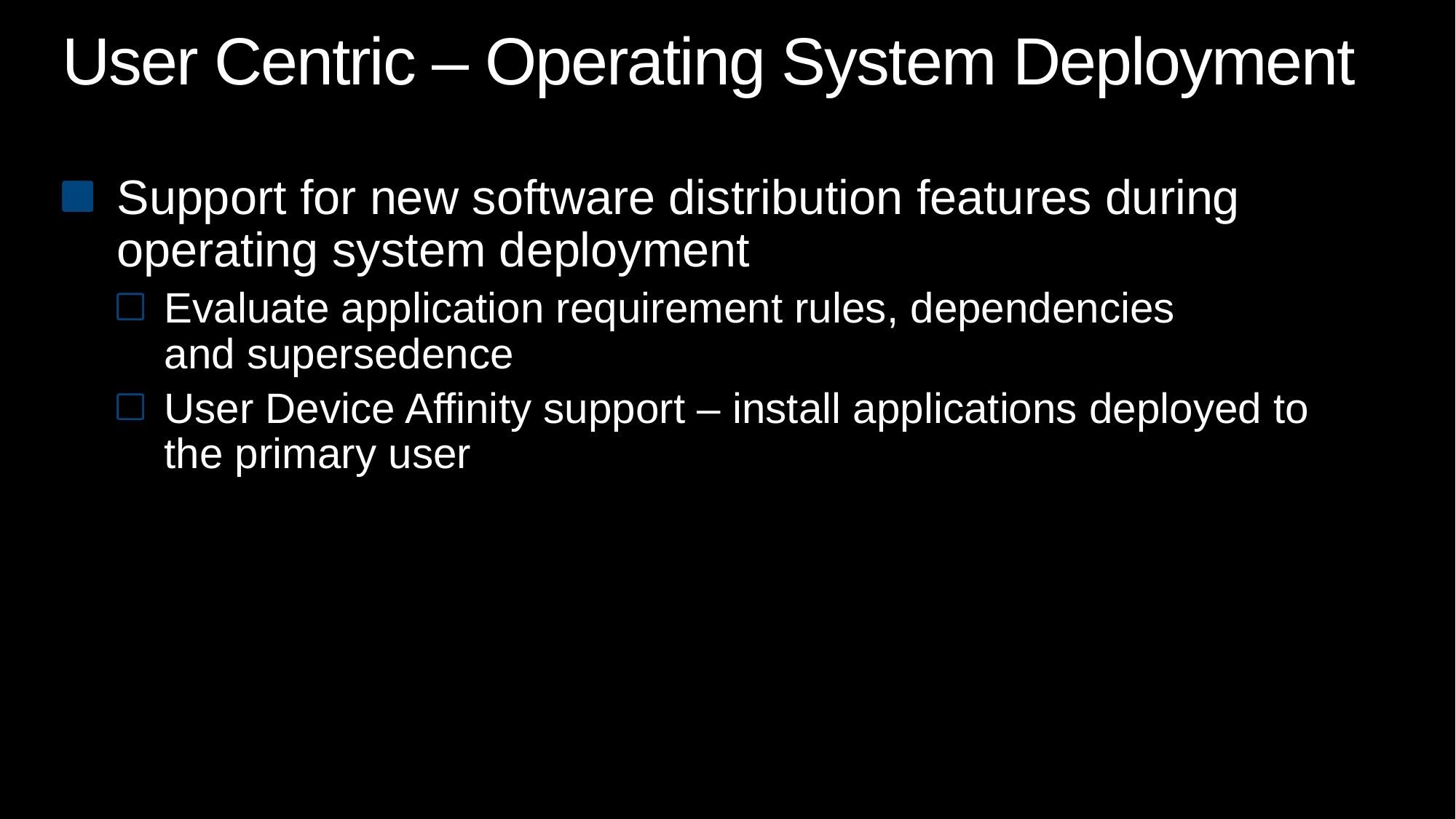

# User Centric – Operating System Deployment
Support for new software distribution features during operating system deployment
Evaluate application requirement rules, dependencies
and supersedence
User Device Affinity support – install applications deployed to
the primary user